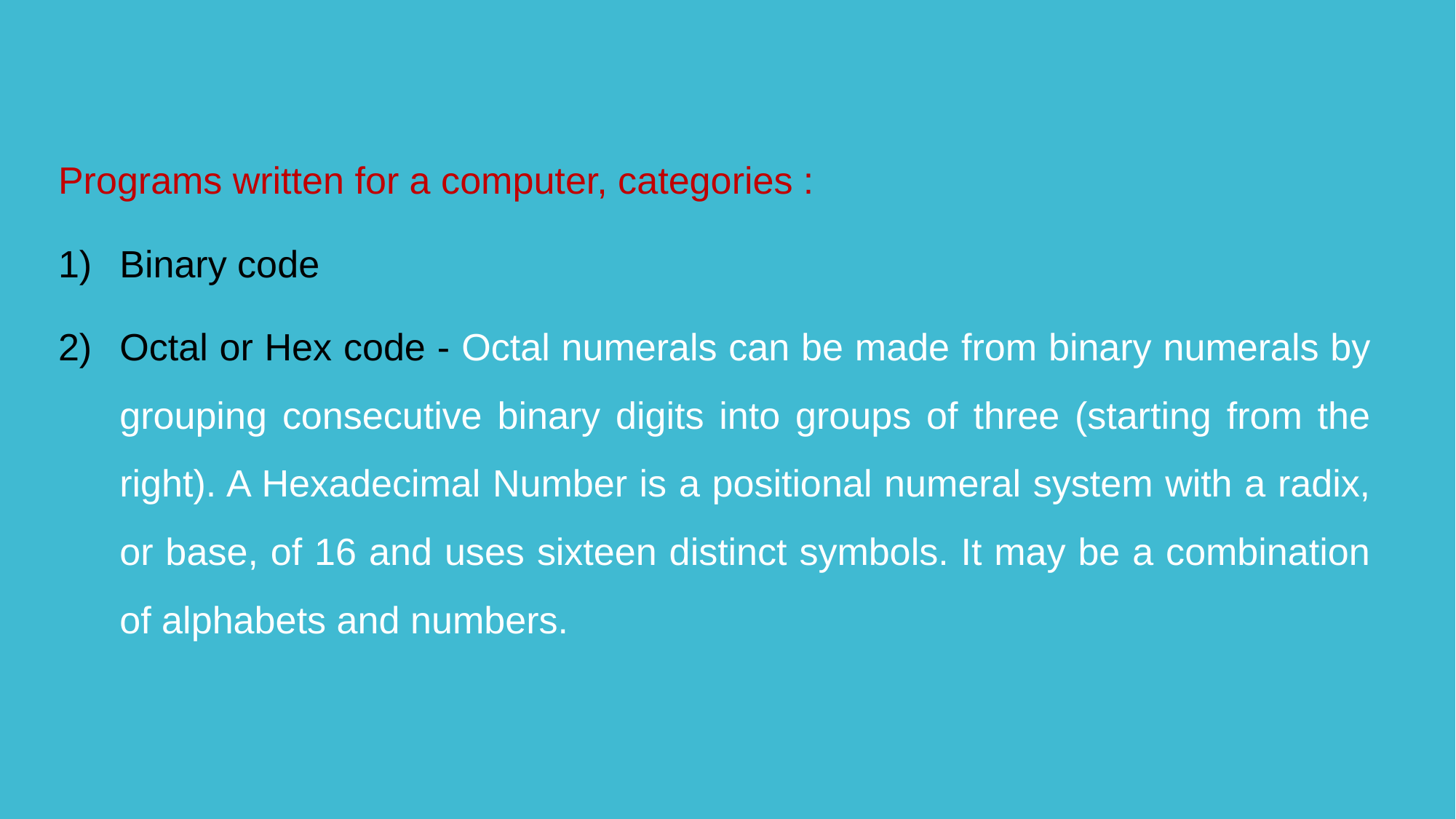

Programs written for a computer, categories :
Binary code
Octal or Hex code - Octal numerals can be made from binary numerals by grouping consecutive binary digits into groups of three (starting from the right). A Hexadecimal Number is a positional numeral system with a radix, or base, of 16 and uses sixteen distinct symbols. It may be a combination of alphabets and numbers.